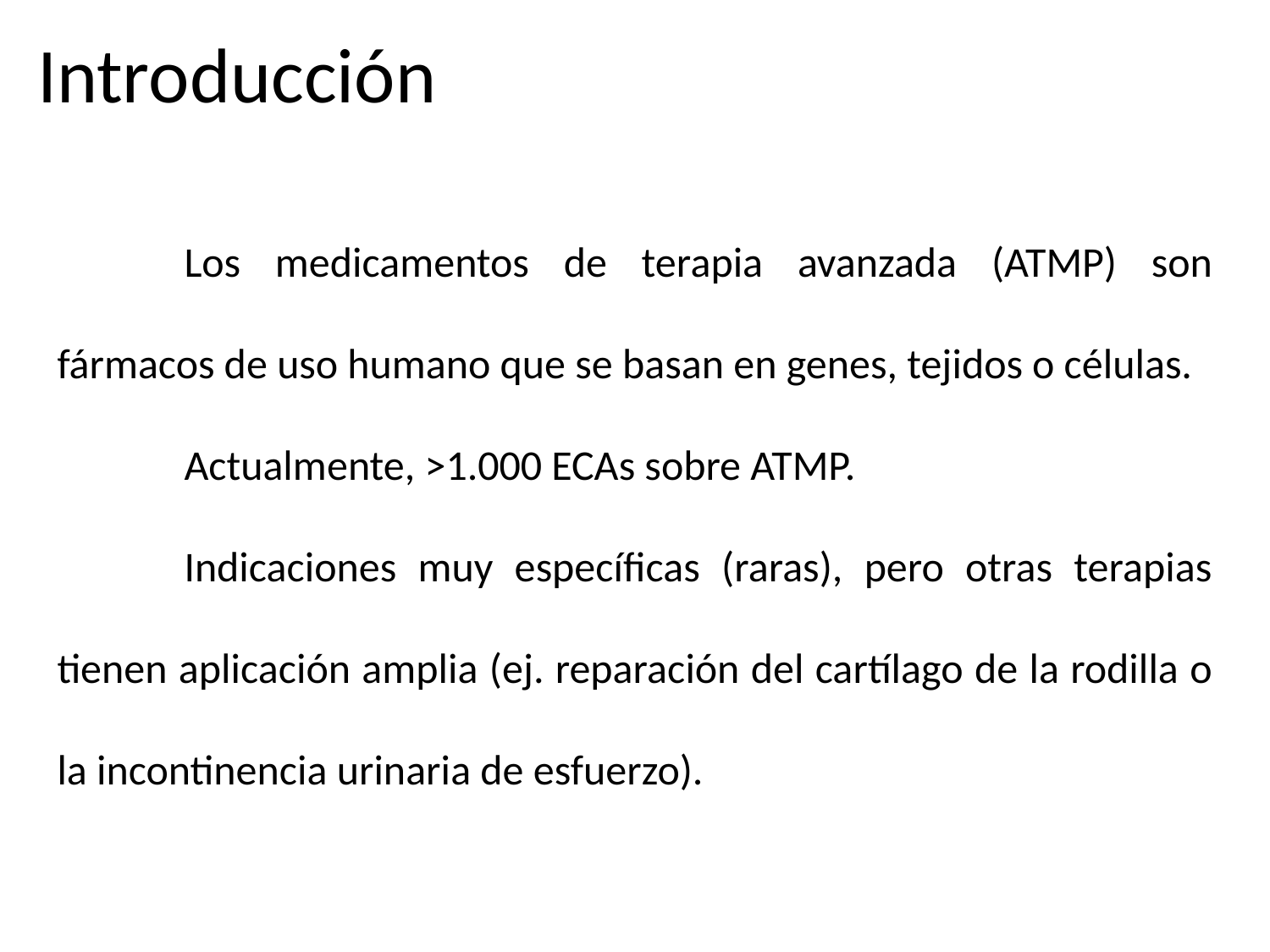

Introducción

	Los medicamentos de terapia avanzada (ATMP) son fármacos de uso humano que se basan en genes, tejidos o células.
	Actualmente, >1.000 ECAs sobre ATMP.
	Indicaciones muy específicas (raras), pero otras terapias tienen aplicación amplia (ej. reparación del cartílago de la rodilla o la incontinencia urinaria de esfuerzo).